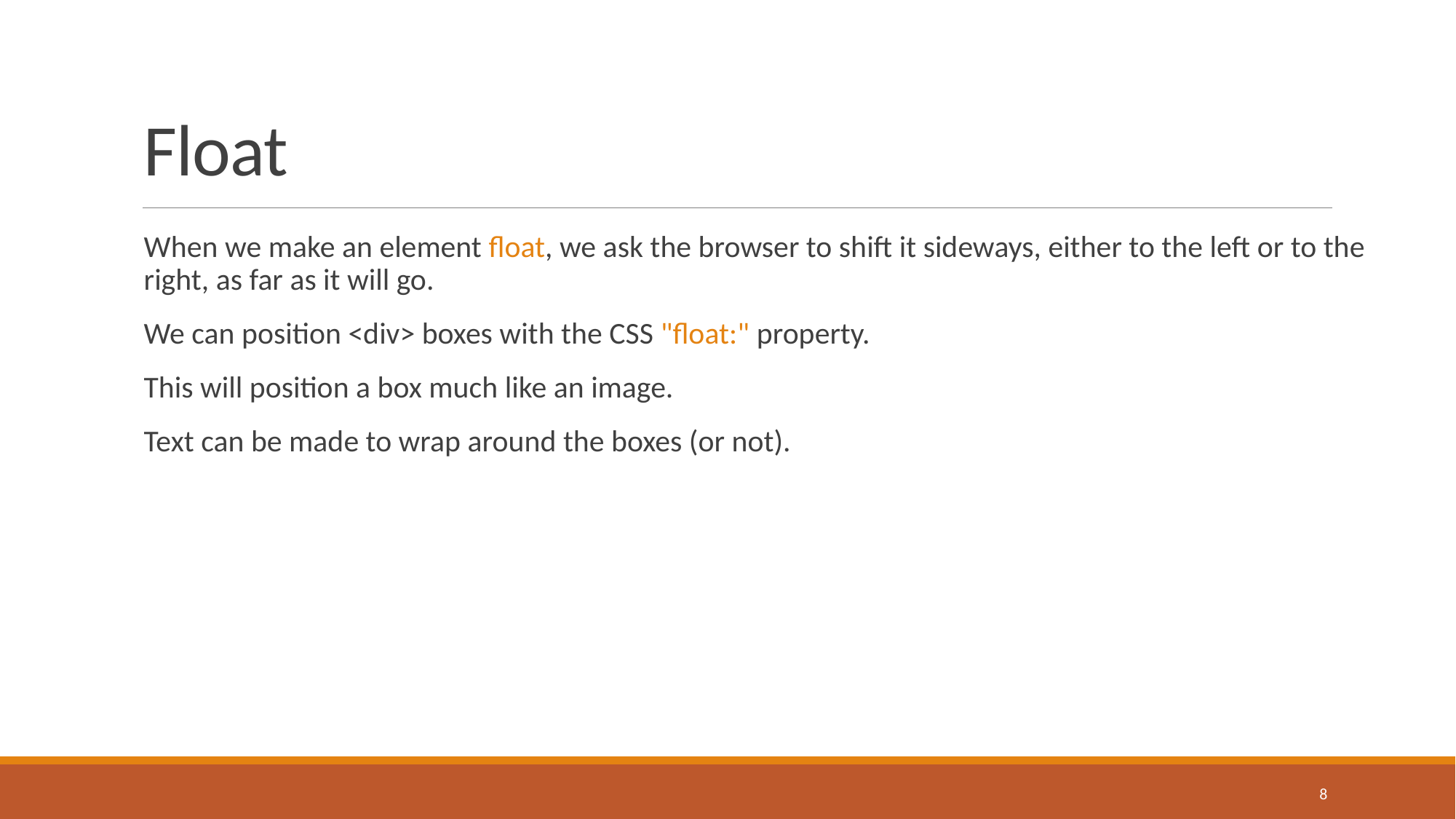

# Float
When we make an element float, we ask the browser to shift it sideways, either to the left or to the right, as far as it will go.
We can position <div> boxes with the CSS "float:" property.
This will position a box much like an image.
Text can be made to wrap around the boxes (or not).

8